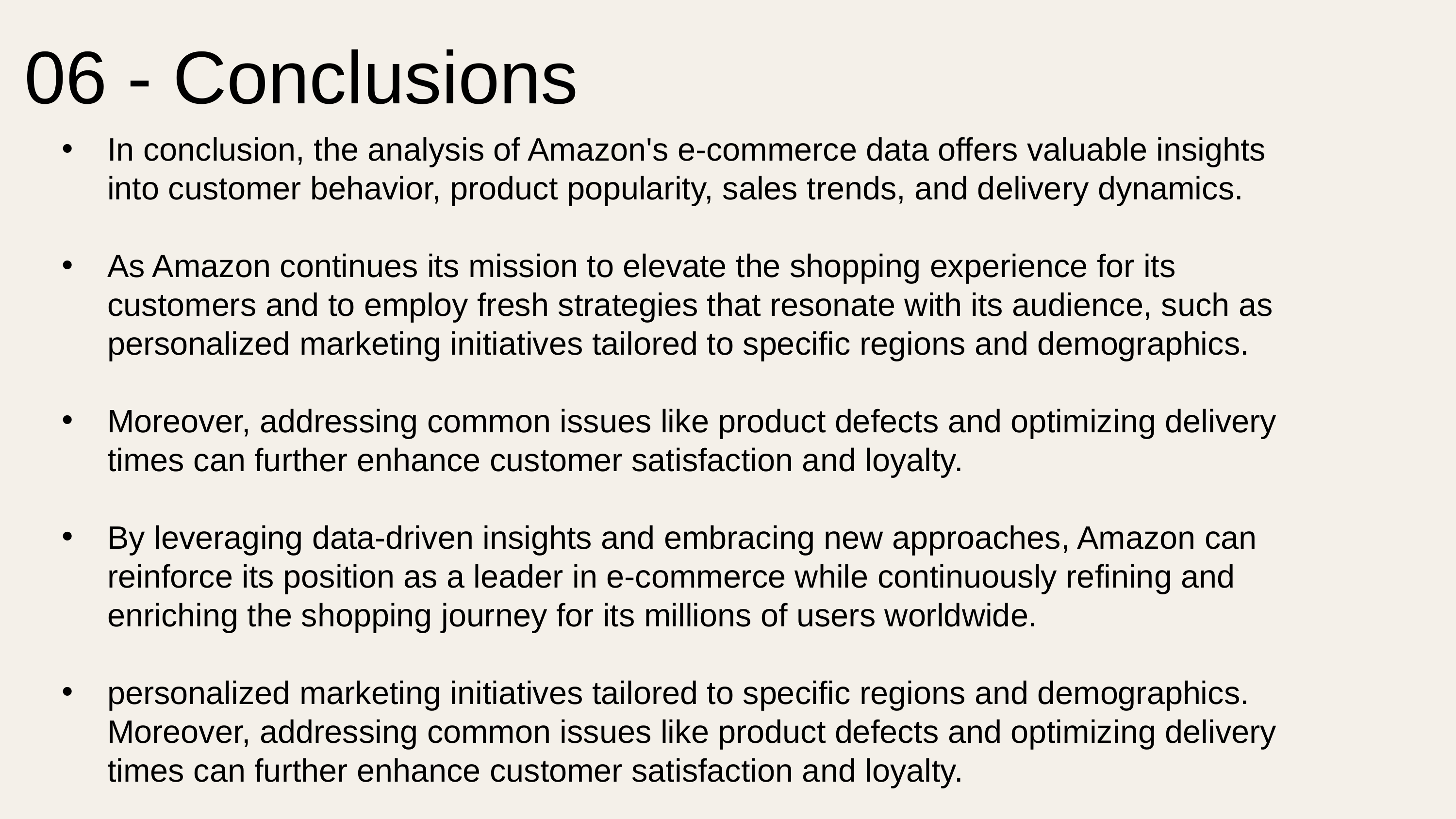

06 - Conclusions
In conclusion, the analysis of Amazon's e-commerce data offers valuable insights into customer behavior, product popularity, sales trends, and delivery dynamics.

As Amazon continues its mission to elevate the shopping experience for its customers and to employ fresh strategies that resonate with its audience, such as personalized marketing initiatives tailored to specific regions and demographics.

Moreover, addressing common issues like product defects and optimizing delivery times can further enhance customer satisfaction and loyalty.

By leveraging data-driven insights and embracing new approaches, Amazon can reinforce its position as a leader in e-commerce while continuously refining and enriching the shopping journey for its millions of users worldwide.

personalized marketing initiatives tailored to specific regions and demographics. Moreover, addressing common issues like product defects and optimizing delivery times can further enhance customer satisfaction and loyalty.